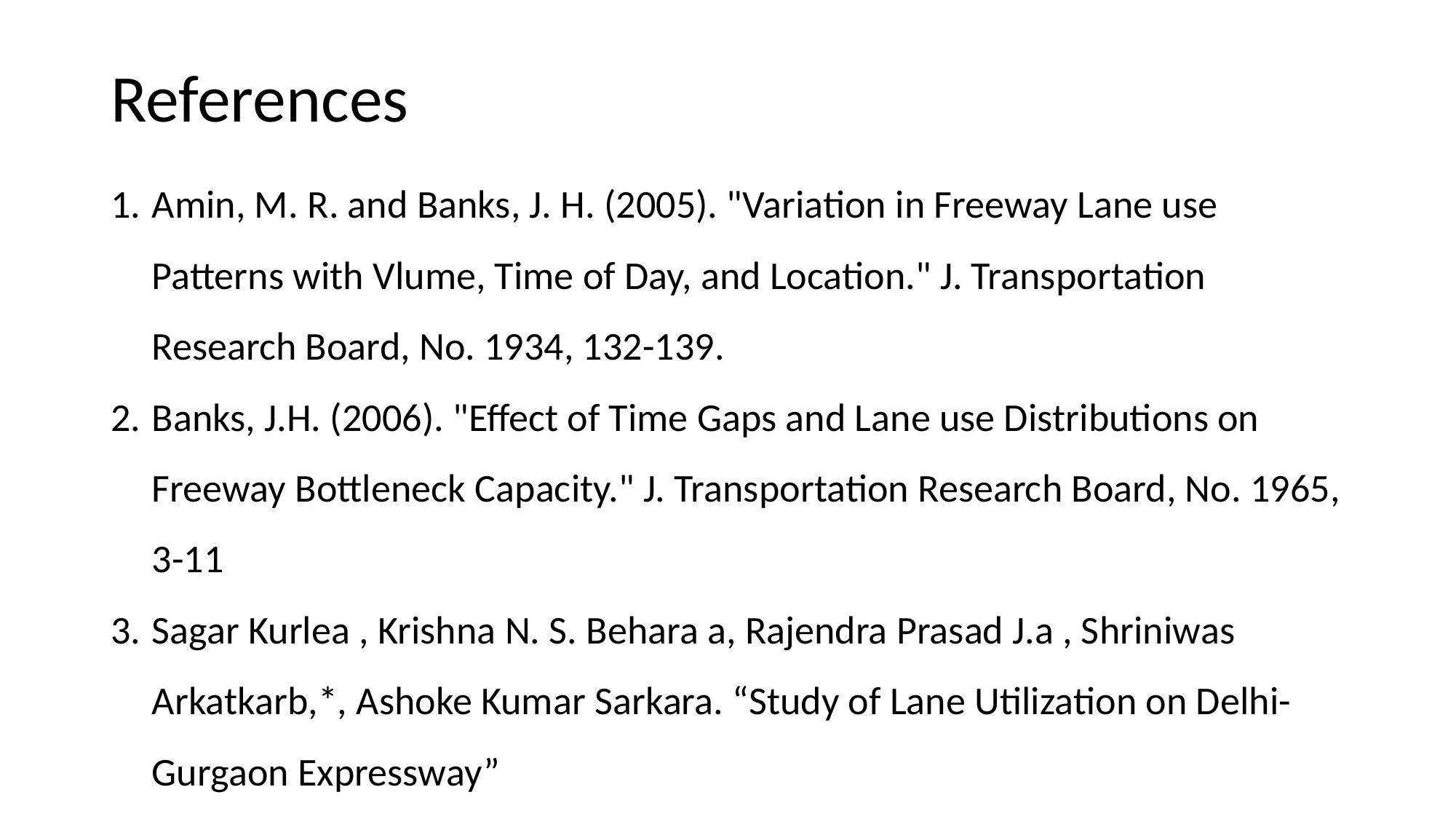

# References
Amin, M. R. and Banks, J. H. (2005). "Variation in Freeway Lane use Patterns with Vlume, Time of Day, and Location." J. Transportation Research Board, No. 1934, 132-139.
Banks, J.H. (2006). "Effect of Time Gaps and Lane use Distributions on Freeway Bottleneck Capacity." J. Transportation Research Board, No. 1965, 3-11
Sagar Kurlea , Krishna N. S. Behara a, Rajendra Prasad J.a , Shriniwas Arkatkarb,*, Ashoke Kumar Sarkara. “Study of Lane Utilization on Delhi-Gurgaon Expressway”